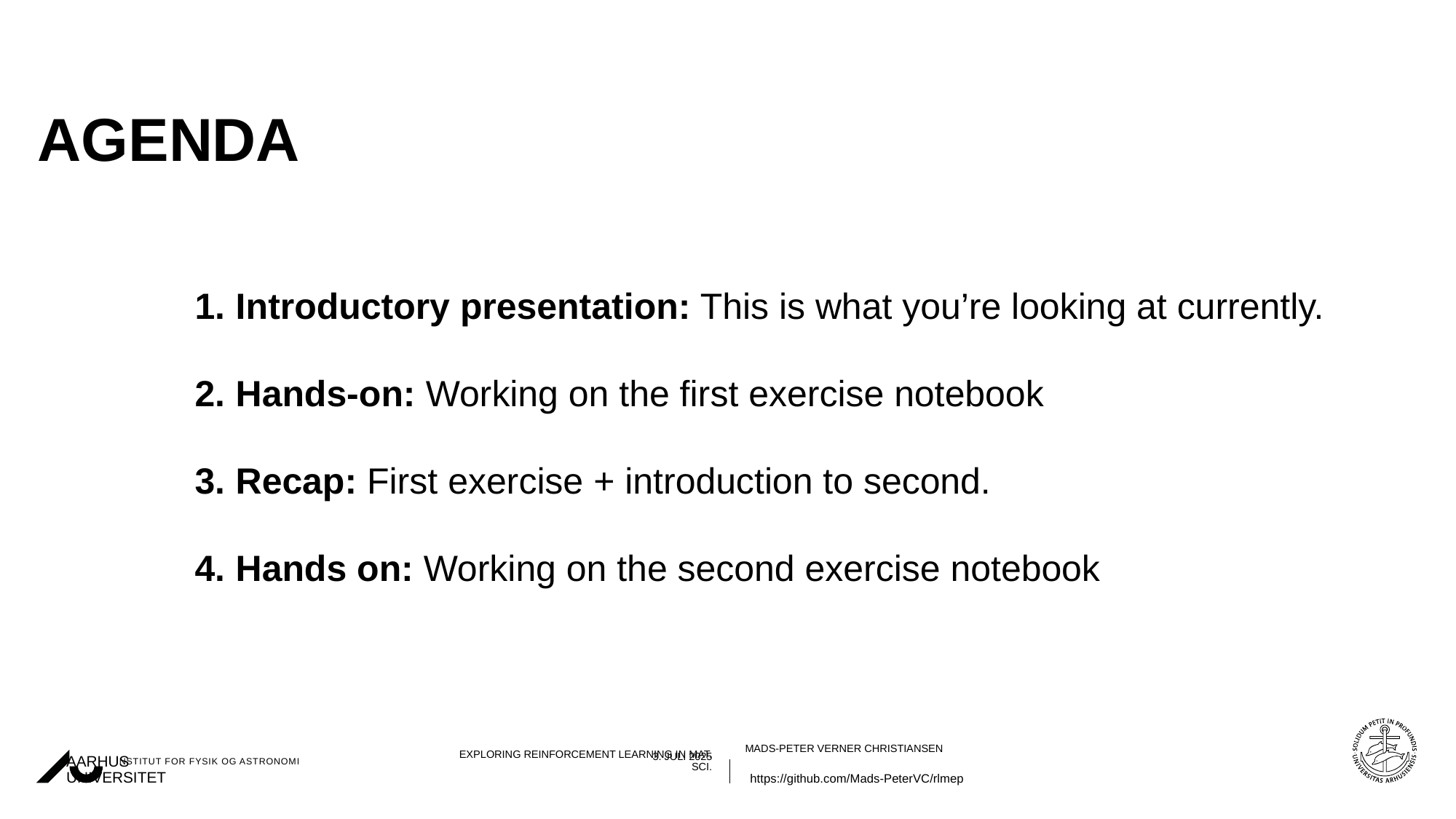

# Agenda
Introductory presentation: This is what you’re looking at currently.
Hands-on: Working on the first exercise notebook
Recap: First exercise + introduction to second.
Hands on: Working on the second exercise notebook